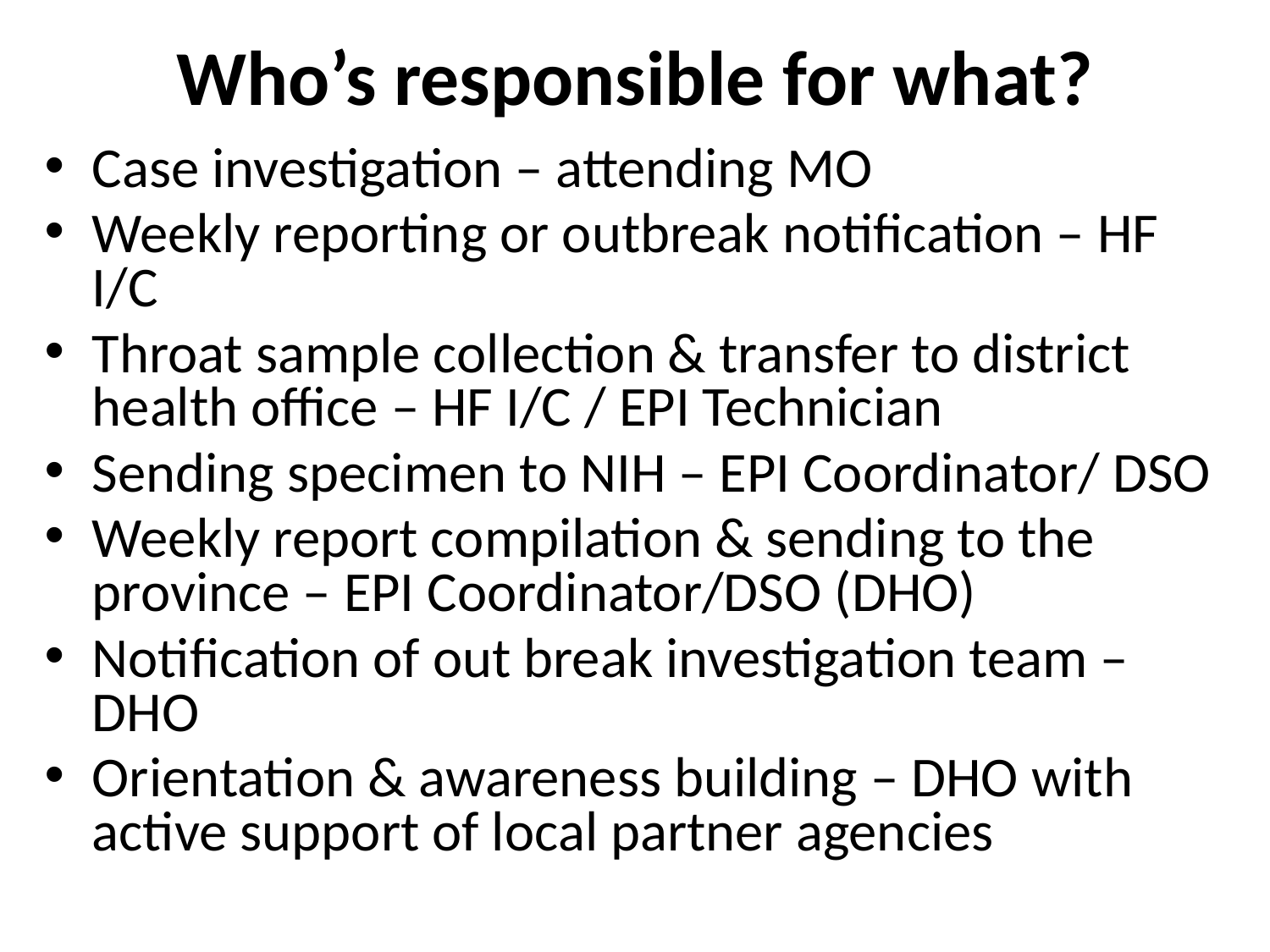

# Who’s responsible for what?
Case investigation – attending MO
Weekly reporting or outbreak notification – HF I/C
Throat sample collection & transfer to district health office – HF I/C / EPI Technician
Sending specimen to NIH – EPI Coordinator/ DSO
Weekly report compilation & sending to the province – EPI Coordinator/DSO (DHO)
Notification of out break investigation team – DHO
Orientation & awareness building – DHO with active support of local partner agencies